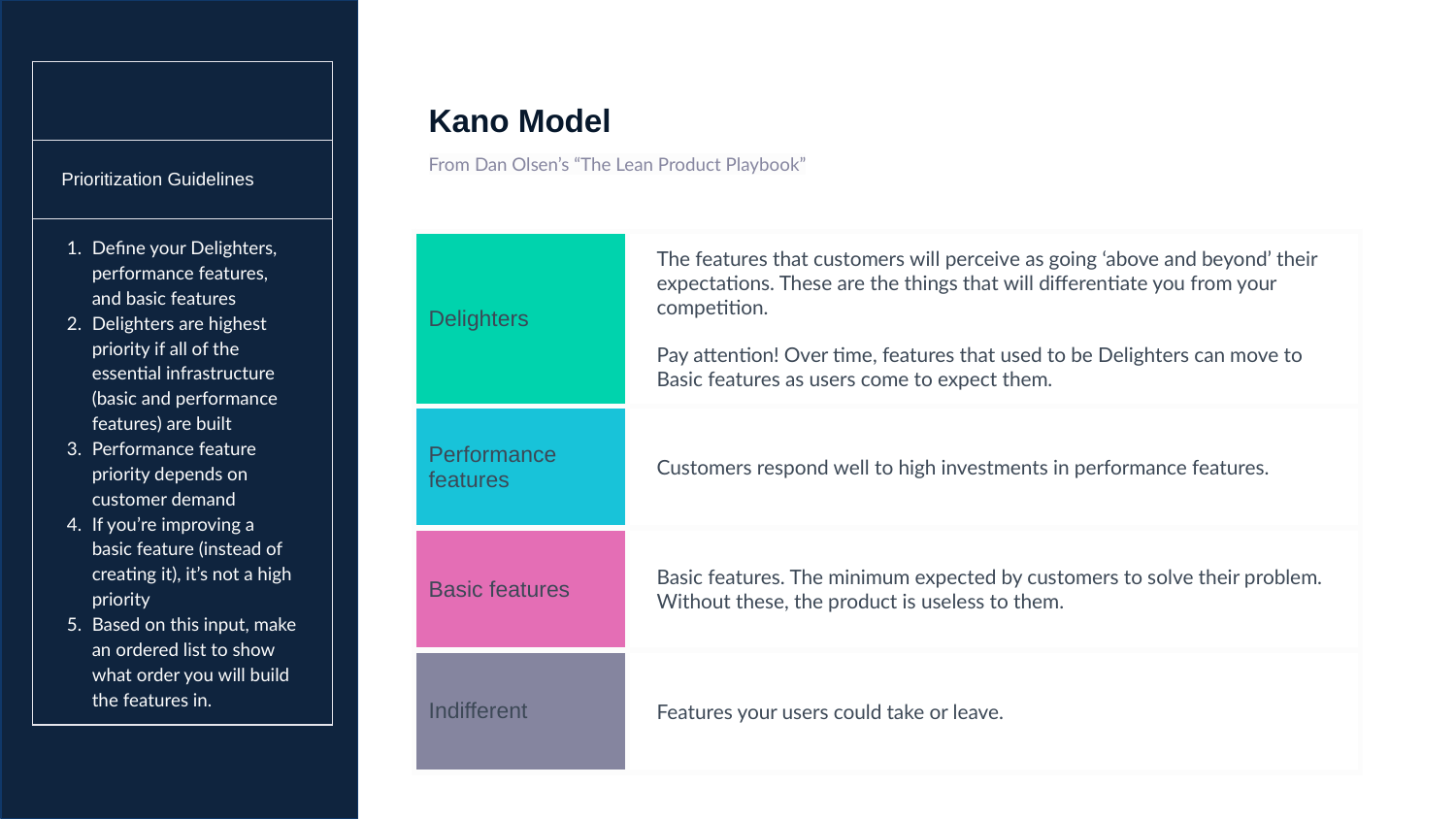

|  |  |  |
| --- | --- | --- |
| Prioritization Guidelines |  |  |
| Define your Delighters, performance features, and basic features Delighters are highest priority if all of the essential infrastructure (basic and performance features) are built Performance feature priority depends on customer demand If you’re improving a basic feature (instead of creating it), it’s not a high priority Based on this input, make an ordered list to show what order you will build the features in. |  |  |
|  |  |  |
|  |  |  |
# Kano Model
From Dan Olsen’s “The Lean Product Playbook”
| Delighters | The features that customers will perceive as going ‘above and beyond’ their expectations. These are the things that will differentiate you from your competition. Pay attention! Over time, features that used to be Delighters can move to Basic features as users come to expect them. |
| --- | --- |
| Performance features | Customers respond well to high investments in performance features. |
| Basic features | Basic features. The minimum expected by customers to solve their problem. Without these, the product is useless to them. |
| Indifferent | Features your users could take or leave. |